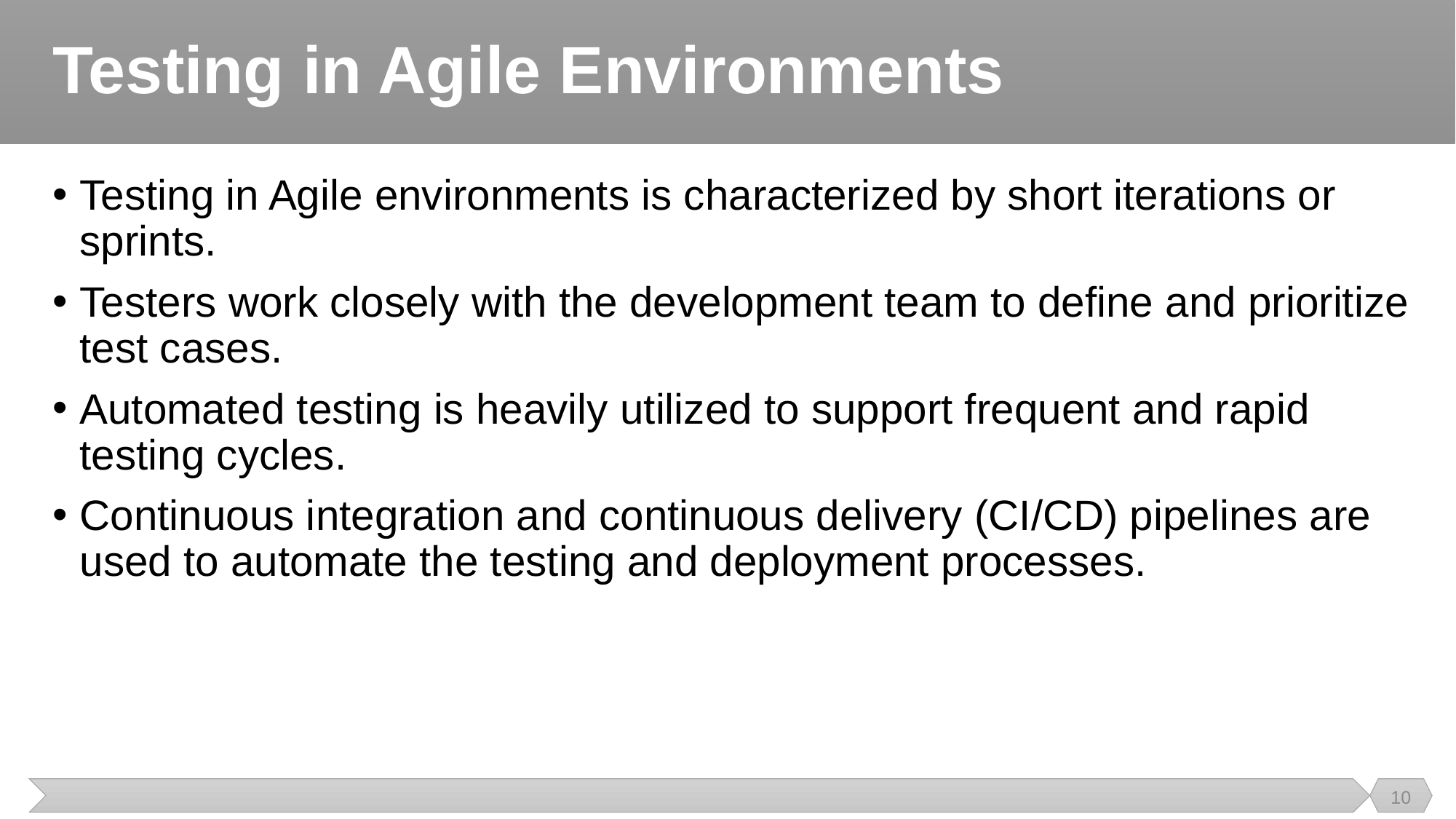

# Testing in Agile Environments
Testing in Agile environments is characterized by short iterations or sprints.
Testers work closely with the development team to define and prioritize test cases.
Automated testing is heavily utilized to support frequent and rapid testing cycles.
Continuous integration and continuous delivery (CI/CD) pipelines are used to automate the testing and deployment processes.
10